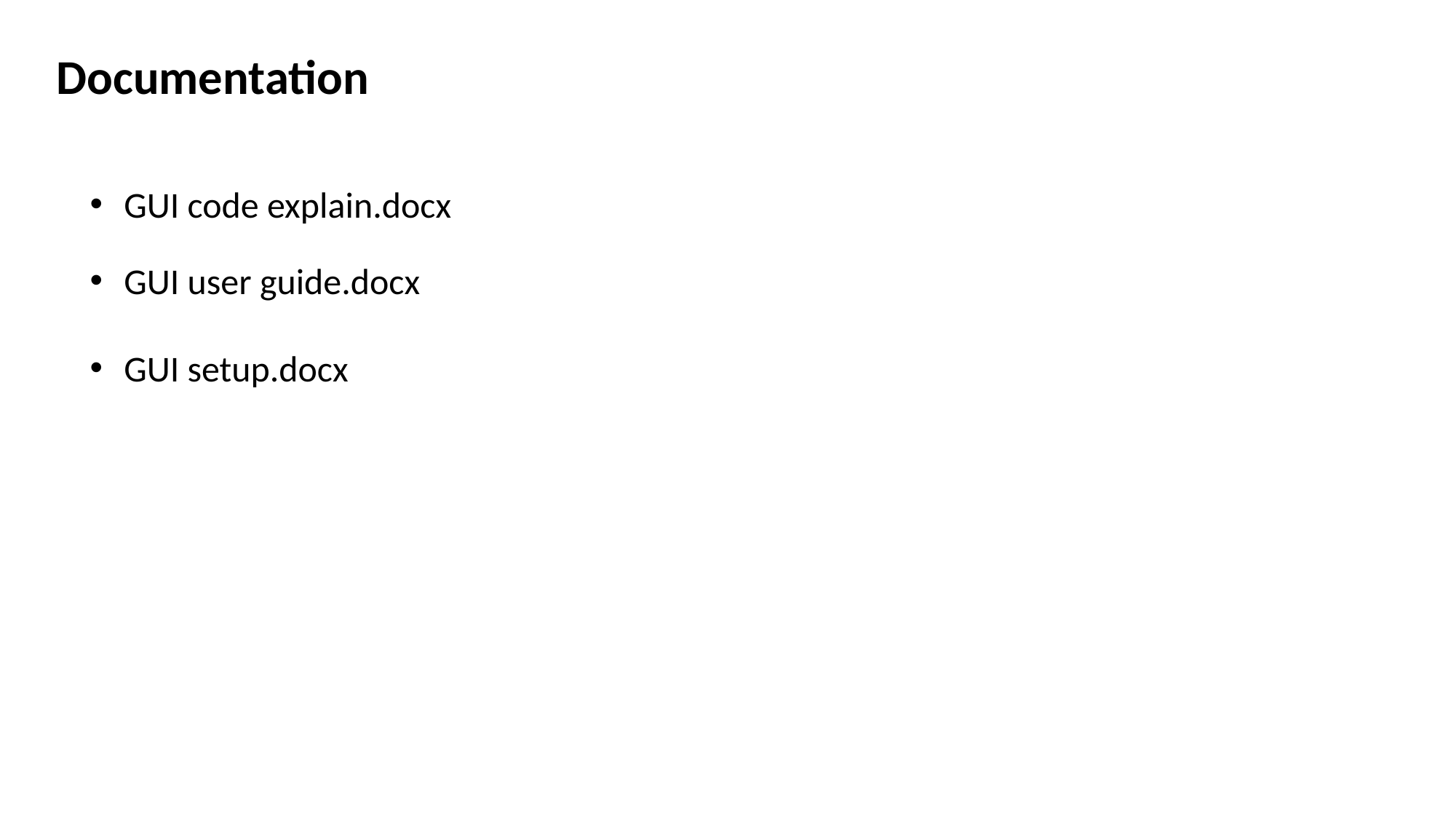

Documentation
GUI code explain.docx

GUI user guide.docx

GUI setup.docx